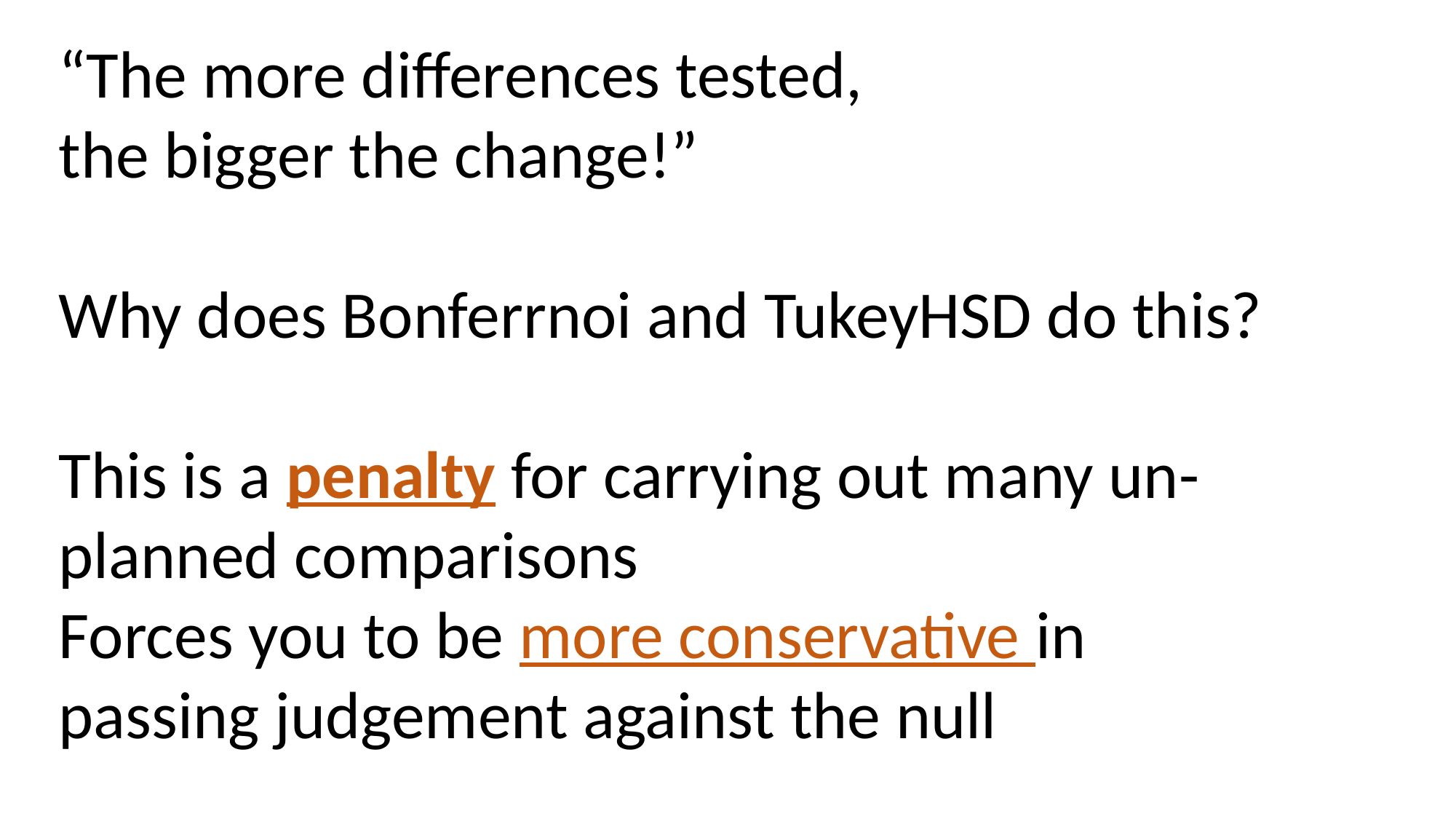

“The more differences tested,
the bigger the change!”

Why does Bonferrnoi and TukeyHSD do this?

This is a penalty for carrying out many un-planned comparisons
Forces you to be more conservative in passing judgement against the null